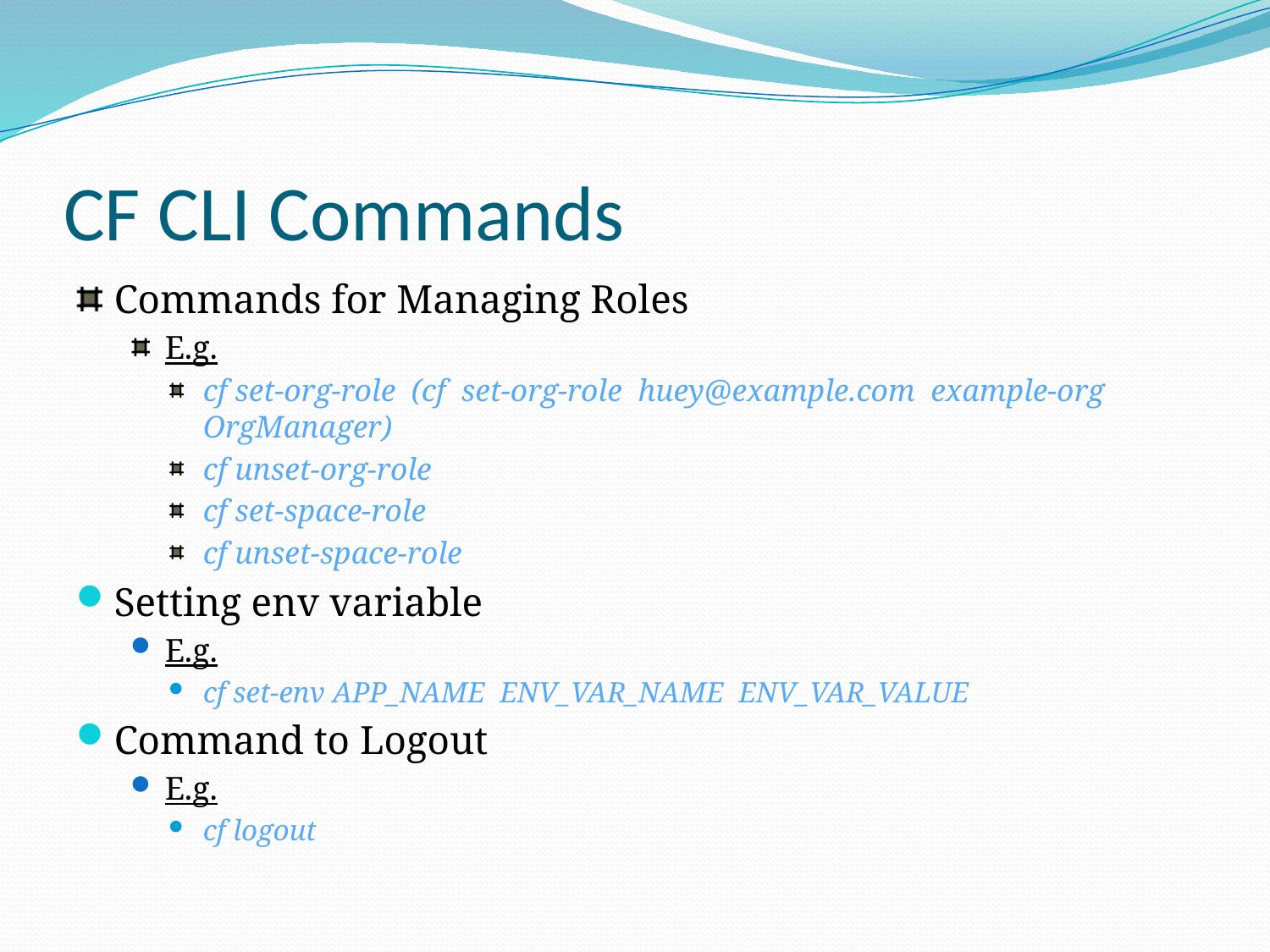

# CF CLI Commands
Commands for Managing Roles
E.g.
cf set-org-role  (cf  set-org-role  huey@example.com  example-org  OrgManager)
cf unset-org-role
cf set-space-role
cf unset-space-role
Setting env variable
E.g.
cf set-env APP_NAME  ENV_VAR_NAME  ENV_VAR_VALUE
Command to Logout
E.g.
cf logout